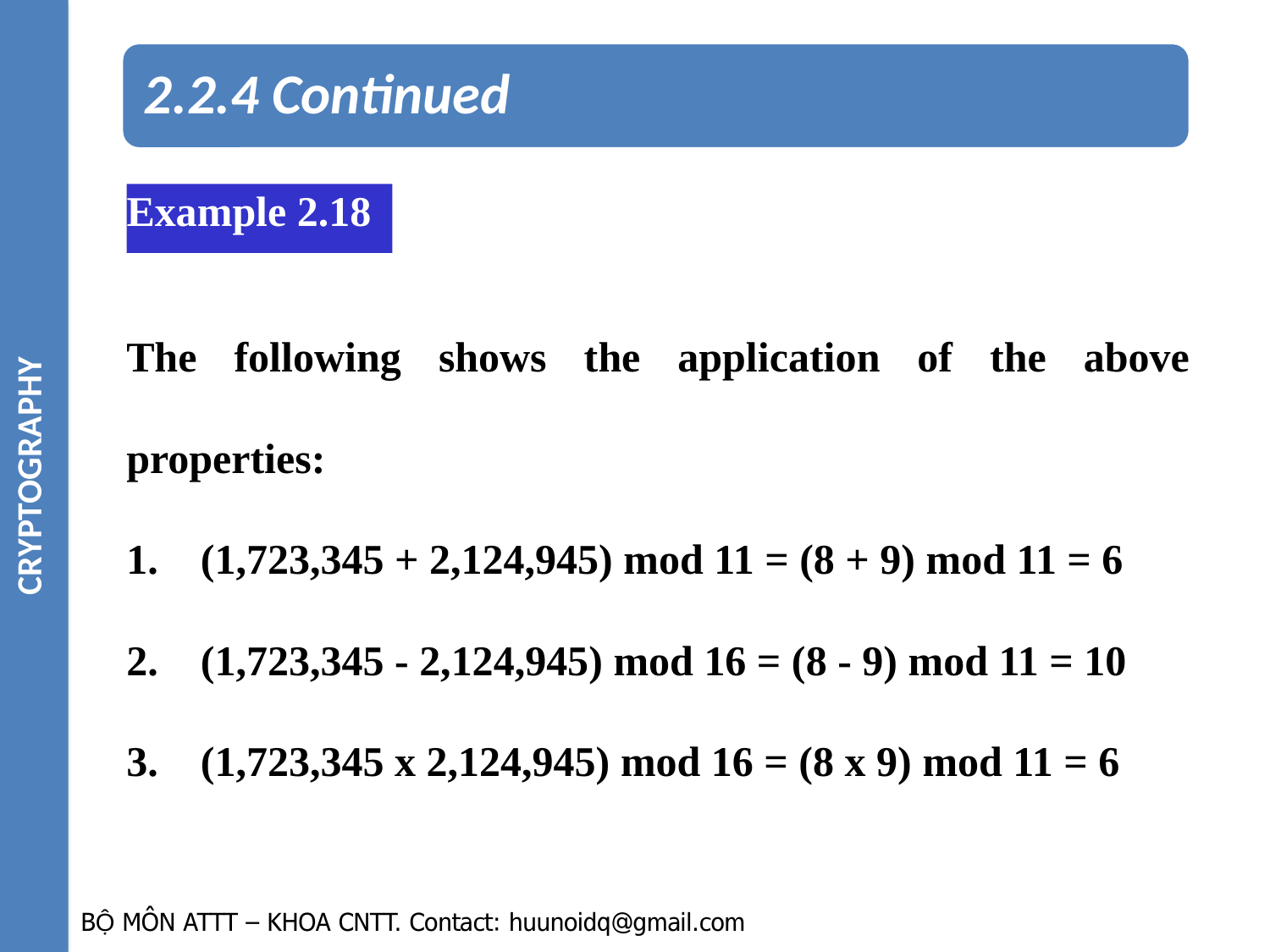

CRYPTOGRAPHY

2.2.4 Continued
Example 2.18
The following shows the application of the above properties:
1.    (1,723,345 + 2,124,945) mod 11 = (8 + 9) mod 11 = 6
2.    (1,723,345 - 2,124,945) mod 16 = (8 - 9) mod 11 = 10
3.    (1,723,345 x 2,124,945) mod 16 = (8 x 9) mod 11 = 6
BỘ MÔN ATTT – KHOA CNTT. Contact: huunoidq@gmail.com